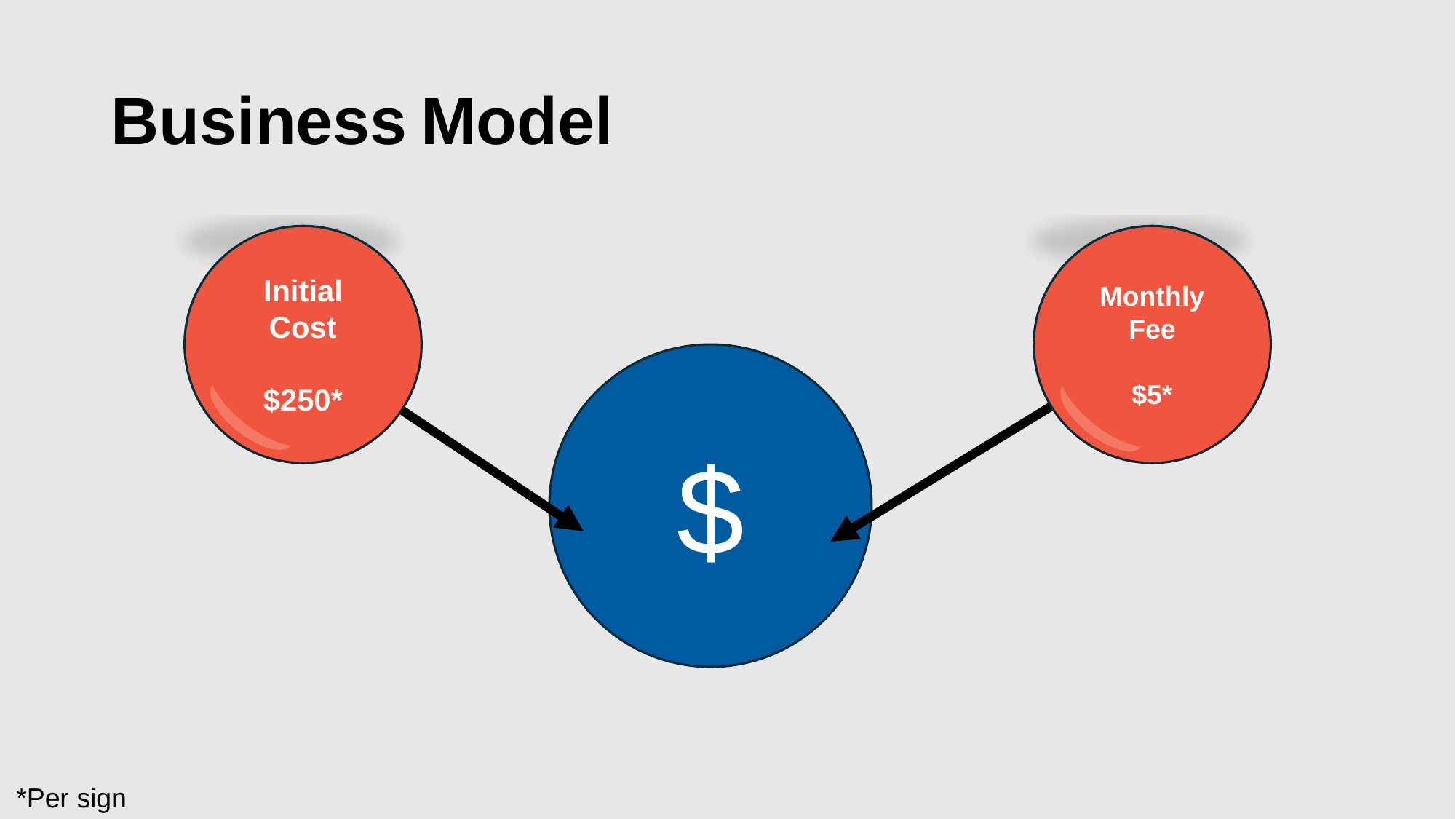

# Business Model
Initial Cost

$250*
Monthly
Fee

$5*
$

*Per sign